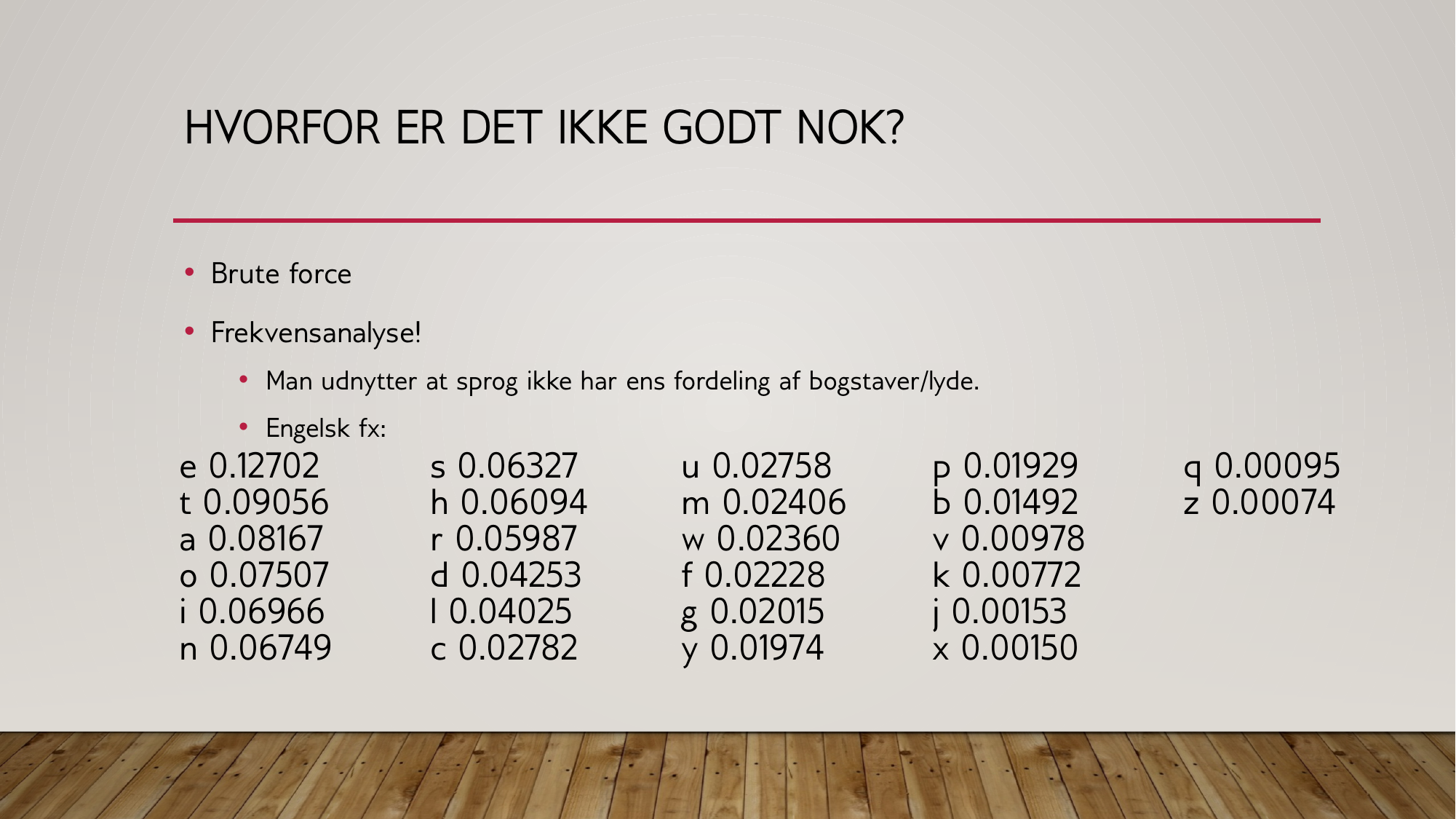

# Hvorfor er det ikke godt nok?
Brute force
Frekvensanalyse!
Man udnytter at sprog ikke har ens fordeling af bogstaver/lyde.
Engelsk fx:

| e 0.12702 t 0.09056 a 0.08167 o 0.07507 i 0.06966 n 0.06749 | s 0.06327 h 0.06094 r 0.05987 d 0.04253 l 0.04025 c 0.02782 | u 0.02758 m 0.02406 w 0.02360 f 0.02228 g 0.02015 y 0.01974 | p 0.01929 b 0.01492 v 0.00978 k 0.00772 j 0.00153 x 0.00150 | q 0.00095 z 0.00074 |
| --- | --- | --- | --- | --- |